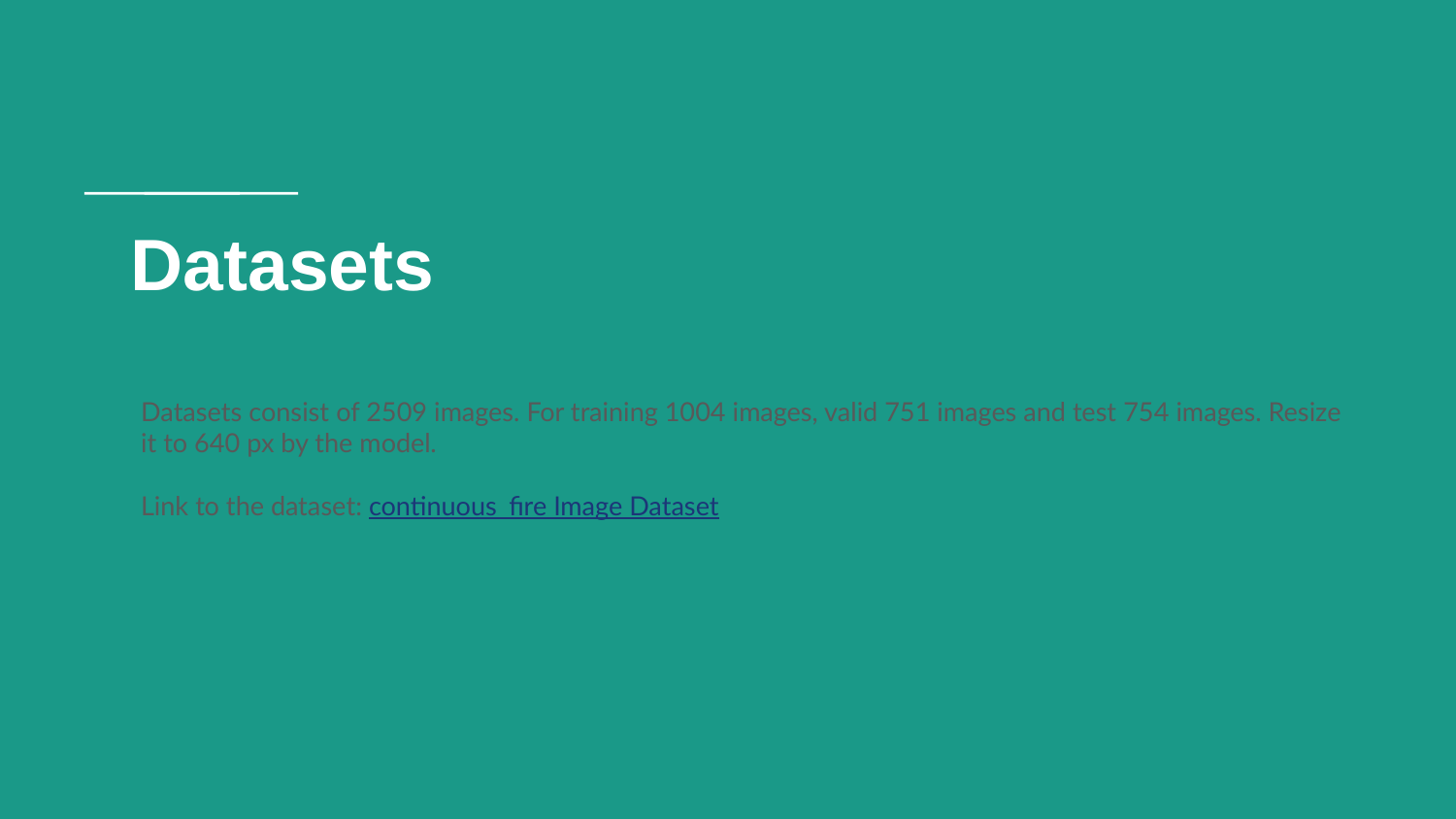

# Datasets
Datasets consist of 2509 images. For training 1004 images, valid 751 images and test 754 images. Resize it to 640 px by the model.

Link to the dataset: continuous_fire Image Dataset